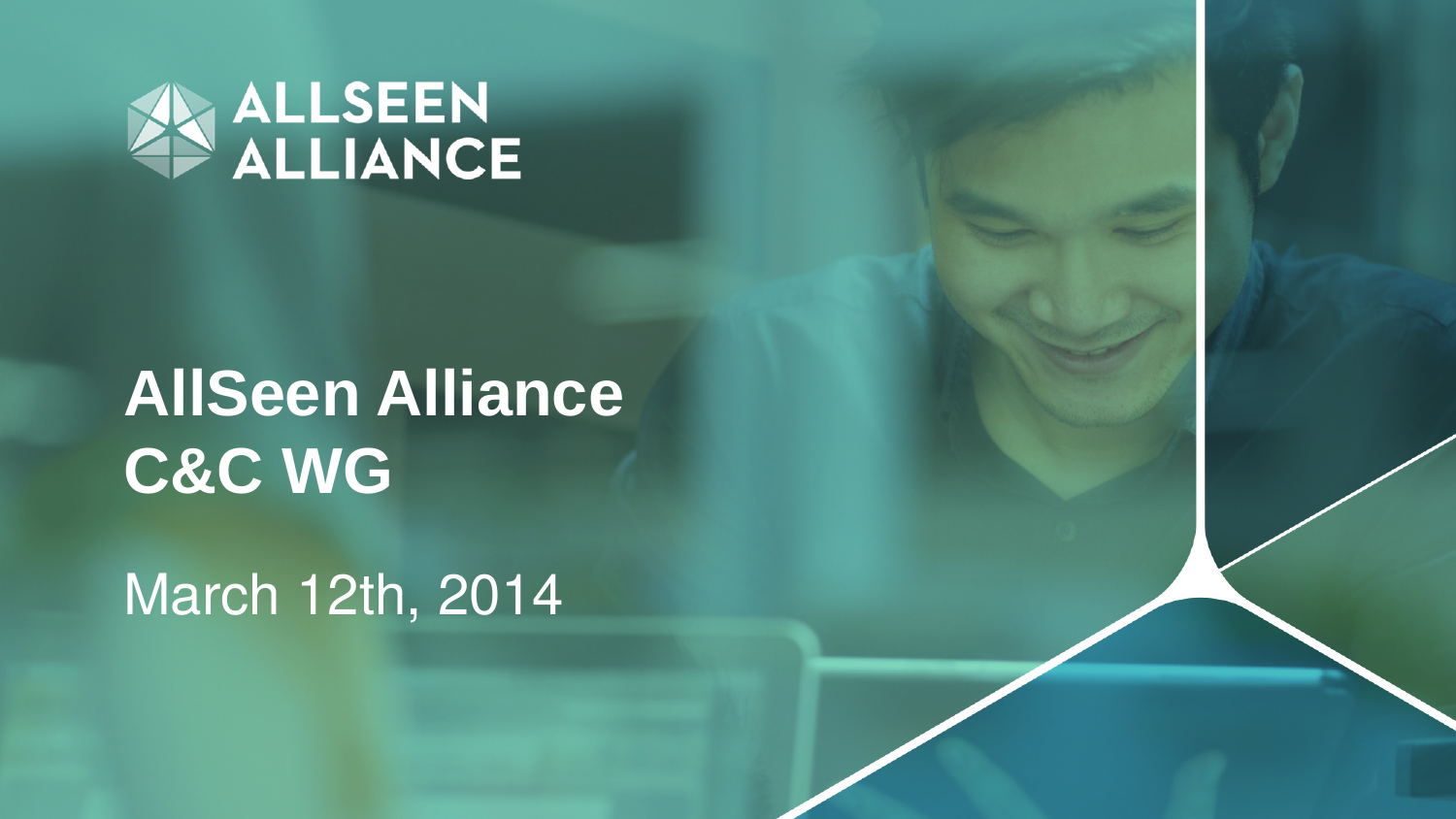

# AllSeen Alliance C&C WG
March 12th, 2014